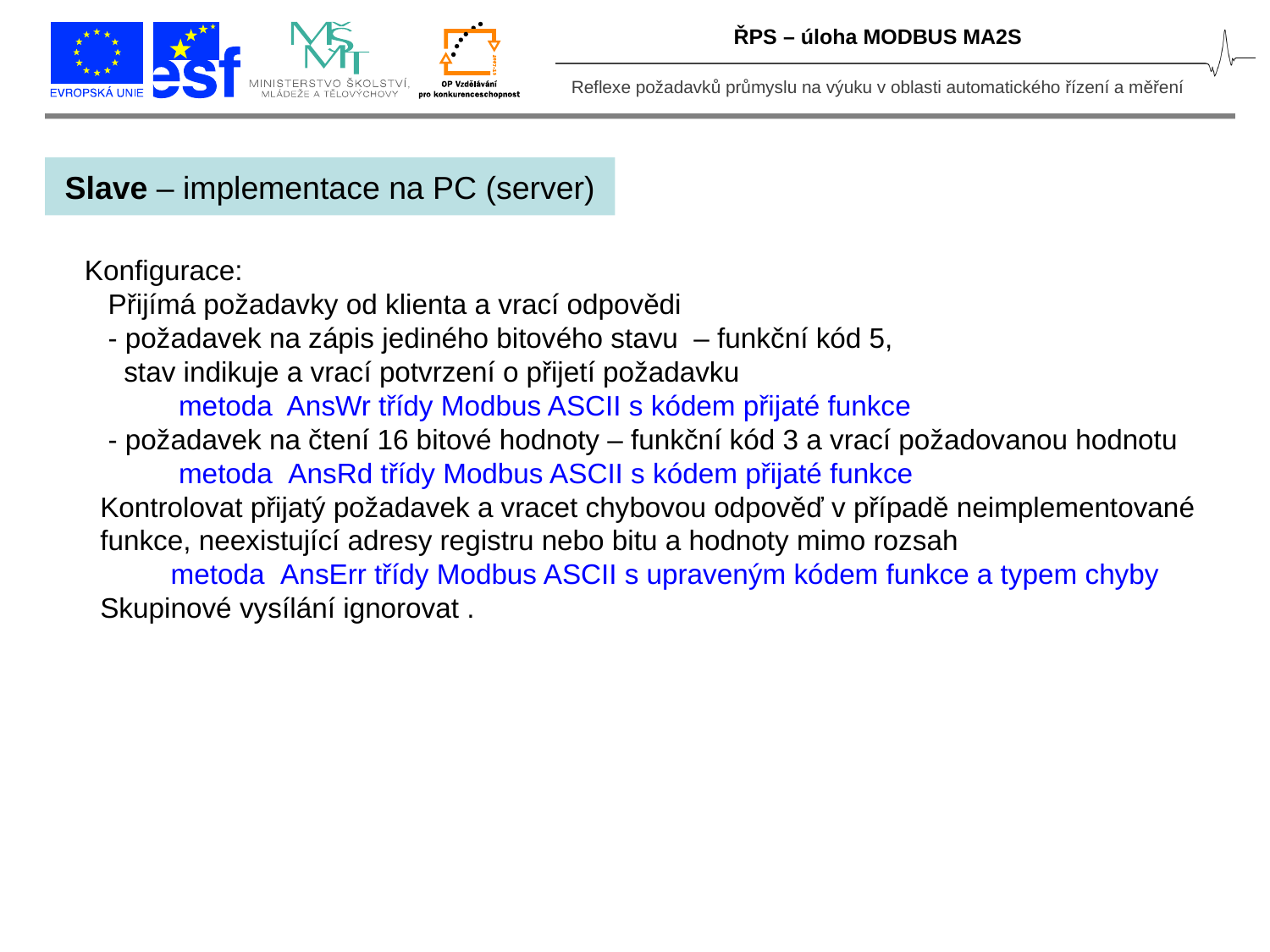

ŘPS – úloha MODBUS MA2S

Slave – implementace na PC (server)
Konfigurace:
   Přijímá požadavky od klienta a vrací odpovědi
   - požadavek na zápis jediného bitového stavu  – funkční kód 5,
     stav indikuje a vrací potvrzení o přijetí požadavku
            metoda  AnsWr třídy Modbus ASCII s kódem přijaté funkce
   - požadavek na čtení 16 bitové hodnoty – funkční kód 3 a vrací požadovanou hodnotu
            metoda  AnsRd třídy Modbus ASCII s kódem přijaté funkce
  Kontrolovat přijatý požadavek a vracet chybovou odpověď v případě neimplementované
  funkce, neexistující adresy registru nebo bitu a hodnoty mimo rozsah
           metoda  AnsErr třídy Modbus ASCII s upraveným kódem funkce a typem chyby
  Skupinové vysílání ignorovat .